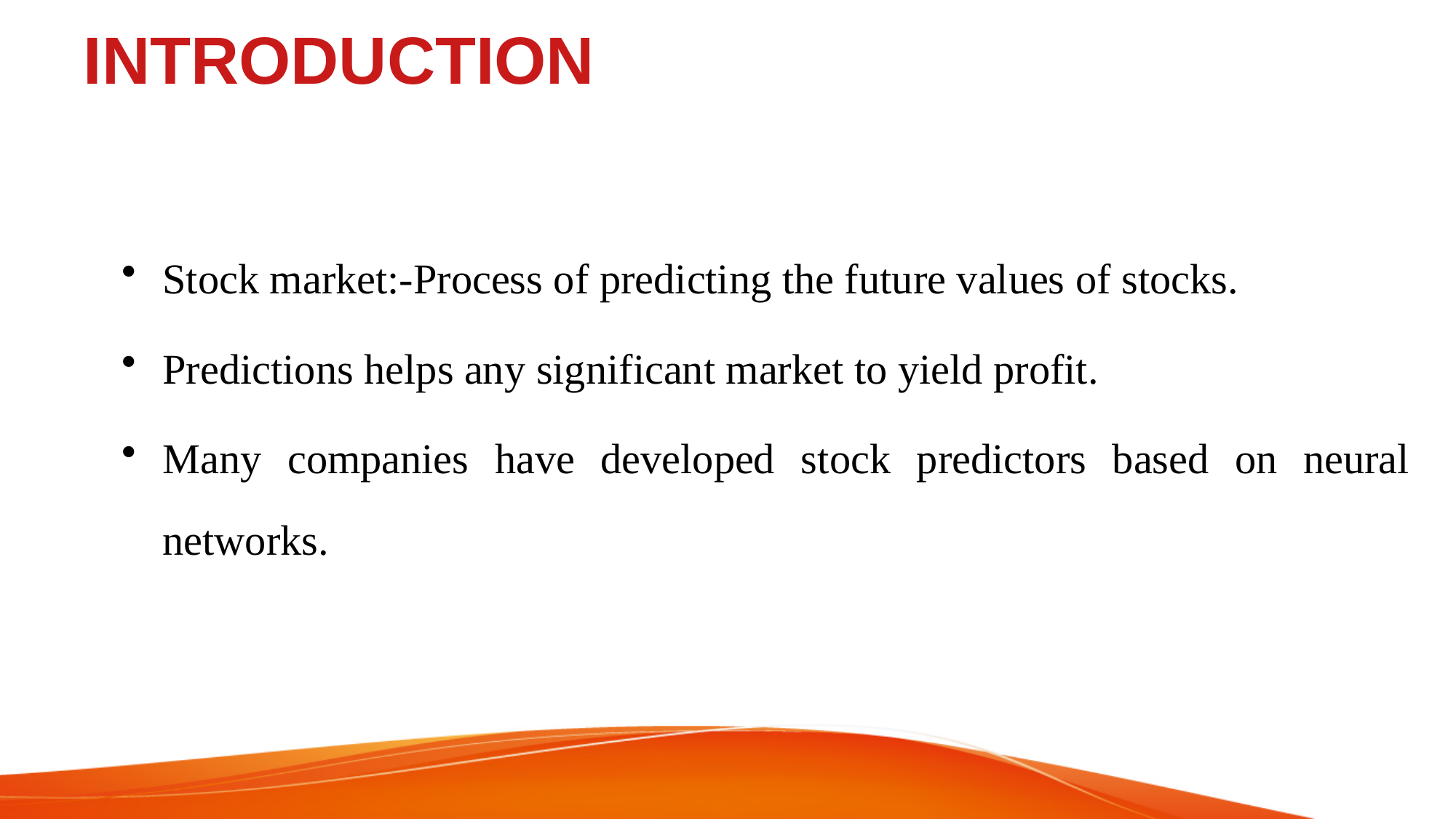

# INTRODUCTION
Stock market:-Process of predicting the future values of stocks.
Predictions helps any significant market to yield profit.
Many companies have developed stock predictors based on neural networks.